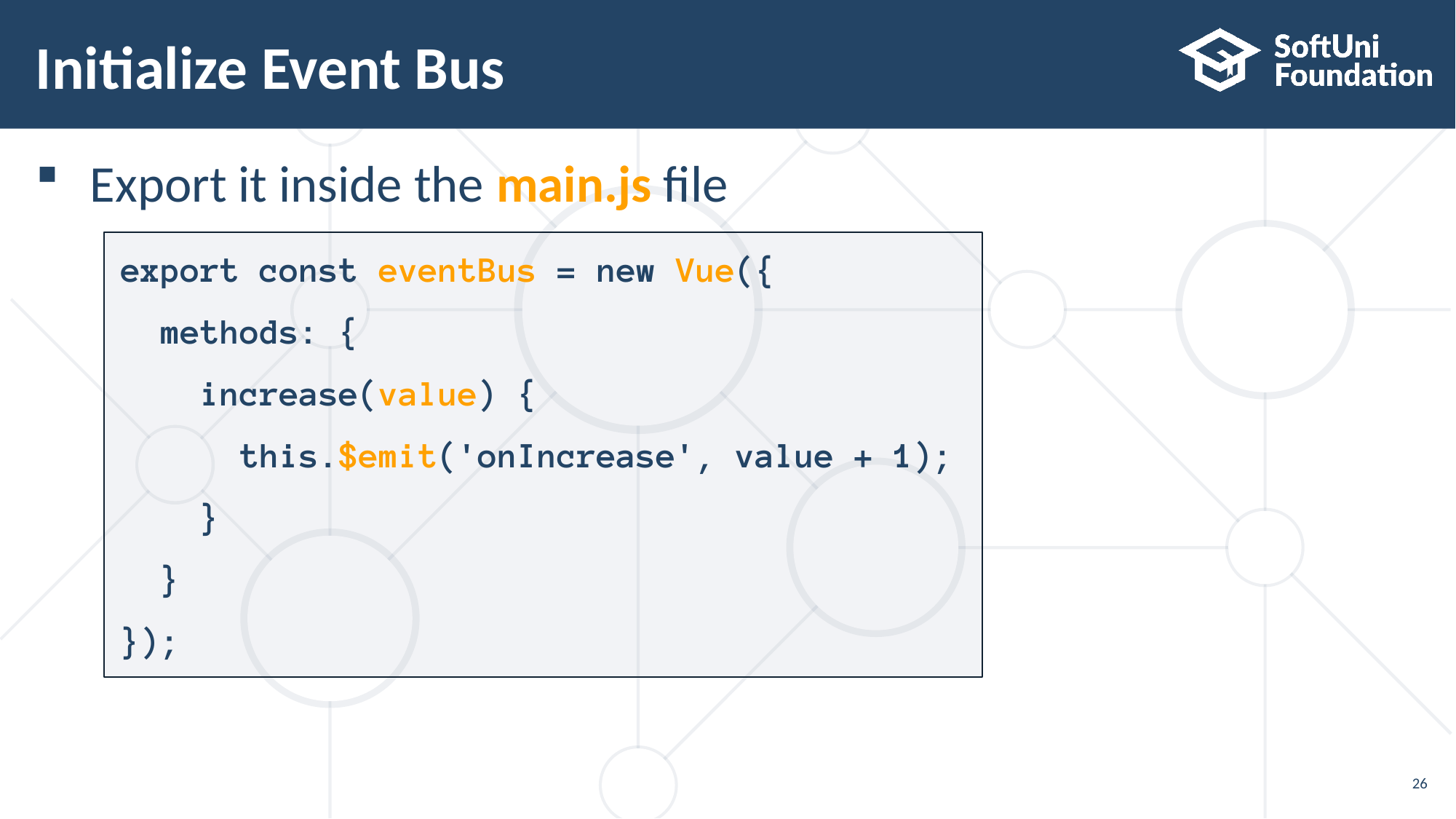

# Initialize Event Bus
Export it inside the main.js file
export const eventBus = new Vue({
  methods: {
    increase(value) {
      this.$emit('onIncrease', value + 1);
    }
  }
});
26